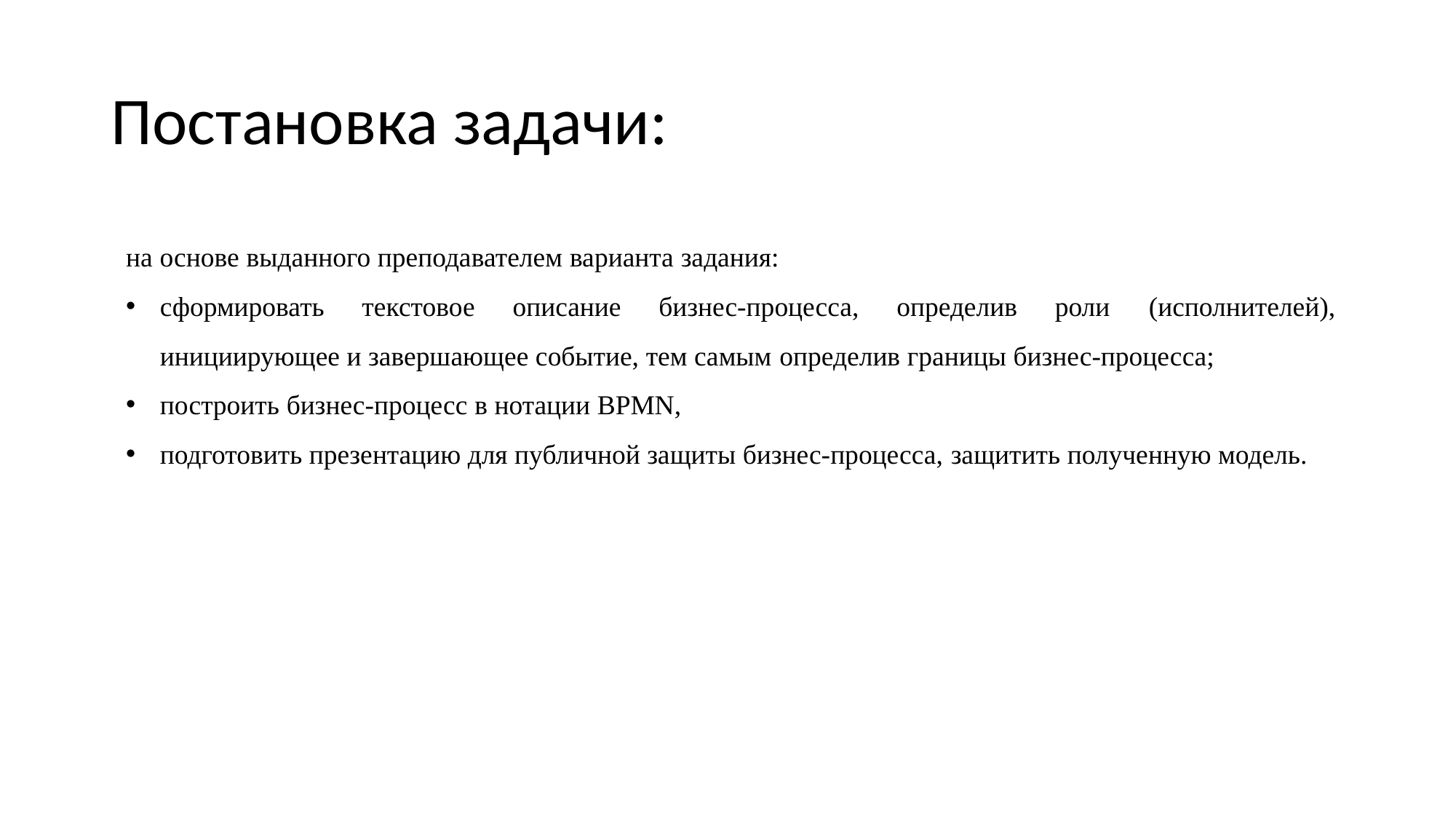

# Постановка задачи:
на основе выданного преподавателем варианта задания:
сформировать текстовое описание бизнес-процесса, определив роли (исполнителей), инициирующее и завершающее событие, тем самым определив границы бизнес-процесса;
построить бизнес-процесс в нотации BPMN,
подготовить презентацию для публичной защиты бизнес-процесса, защитить полученную модель.